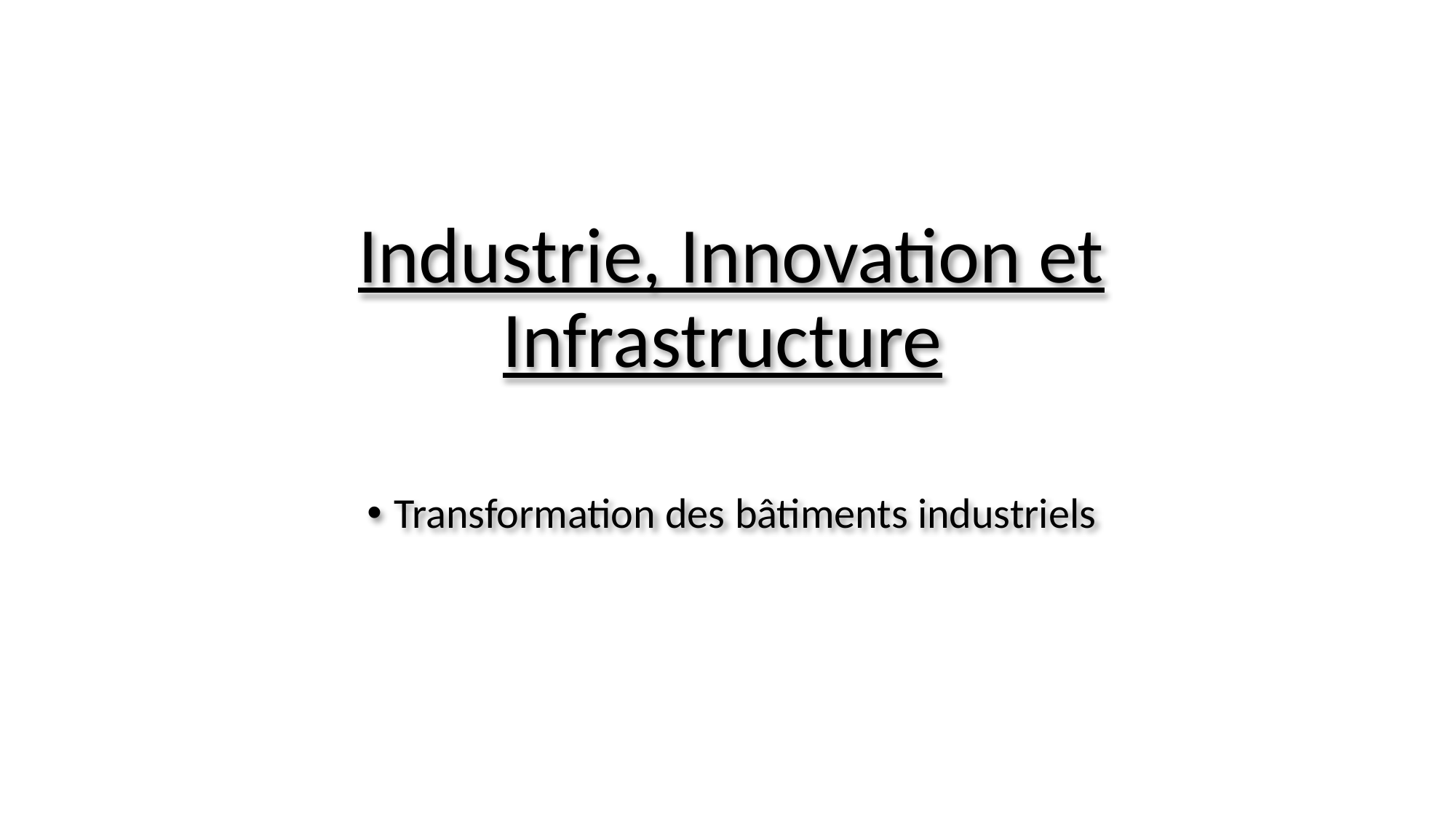

Industrie, Innovation et Infrastructure
Transformation des bâtiments industriels